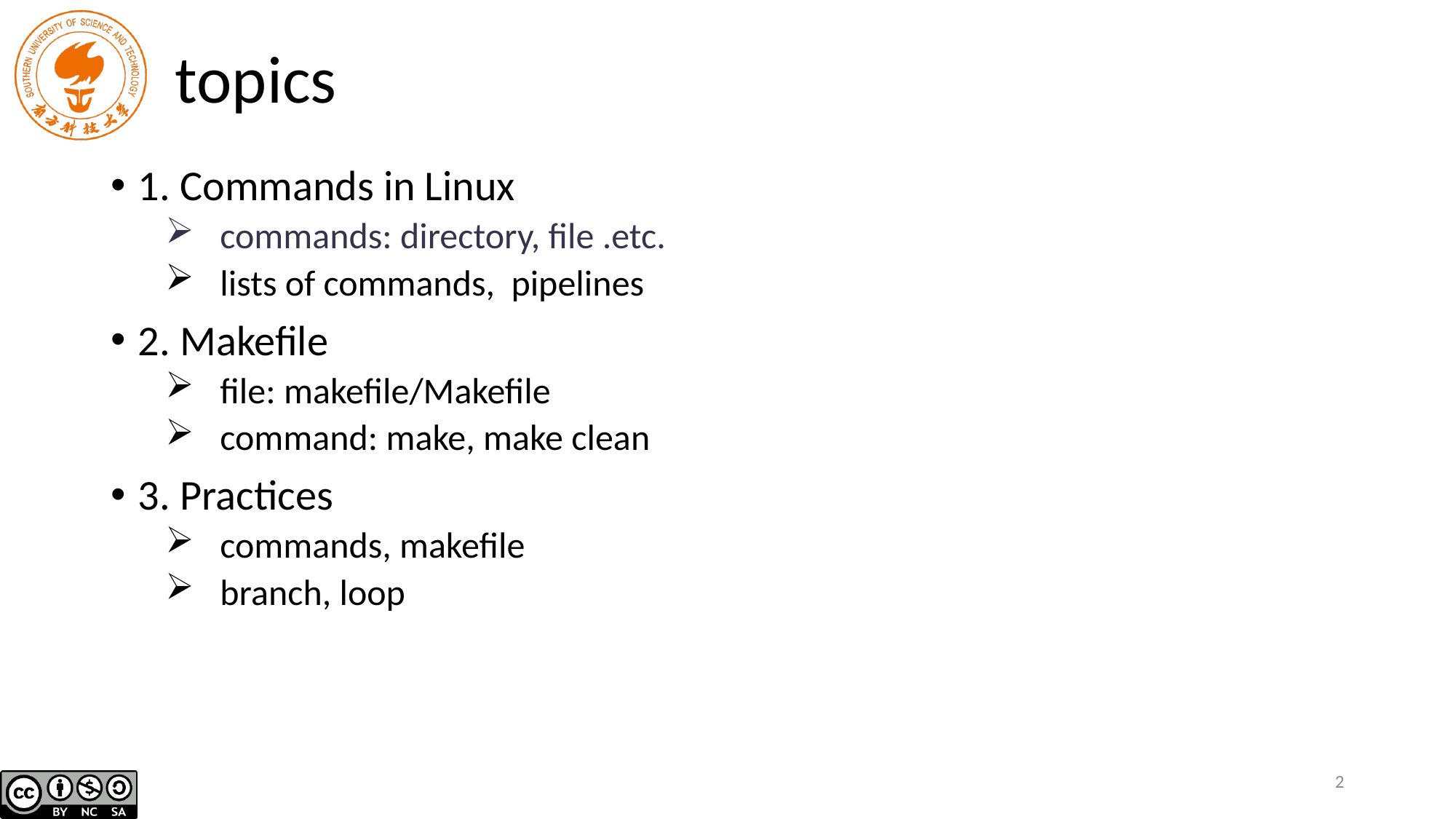

# topics
1. Commands in Linux
commands: directory, file .etc.
lists of commands,  pipelines
2. Makefile
file: makefile/Makefile
command: make, make clean
3. Practices
commands, makefile
branch, loop
2